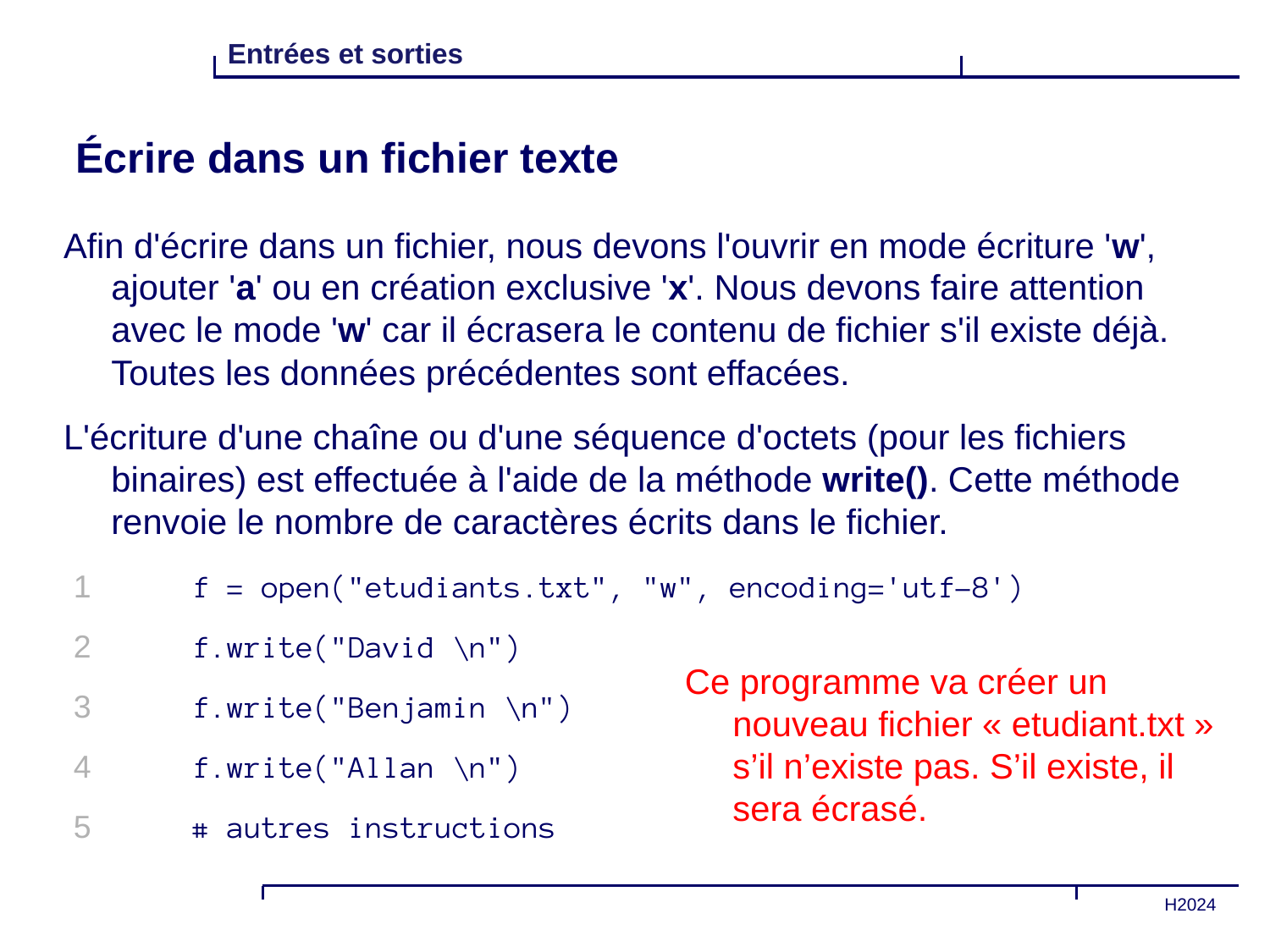

# Écrire dans un fichier texte
Afin d'écrire dans un fichier, nous devons l'ouvrir en mode écriture 'w', ajouter 'a' ou en création exclusive 'x'. Nous devons faire attention avec le mode 'w' car il écrasera le contenu de fichier s'il existe déjà. Toutes les données précédentes sont effacées.
L'écriture d'une chaîne ou d'une séquence d'octets (pour les fichiers binaires) est effectuée à l'aide de la méthode write(). Cette méthode renvoie le nombre de caractères écrits dans le fichier.

1
2
3
4
5
    f = open("etudiants.txt", "w", encoding='utf-8')
    f.write("David \n")
    f.write("Benjamin \n")
    f.write("Allan \n")
    # autres instructions
Ce programme va créer un nouveau fichier « etudiant.txt » s’il n’existe pas. S’il existe, il sera écrasé.